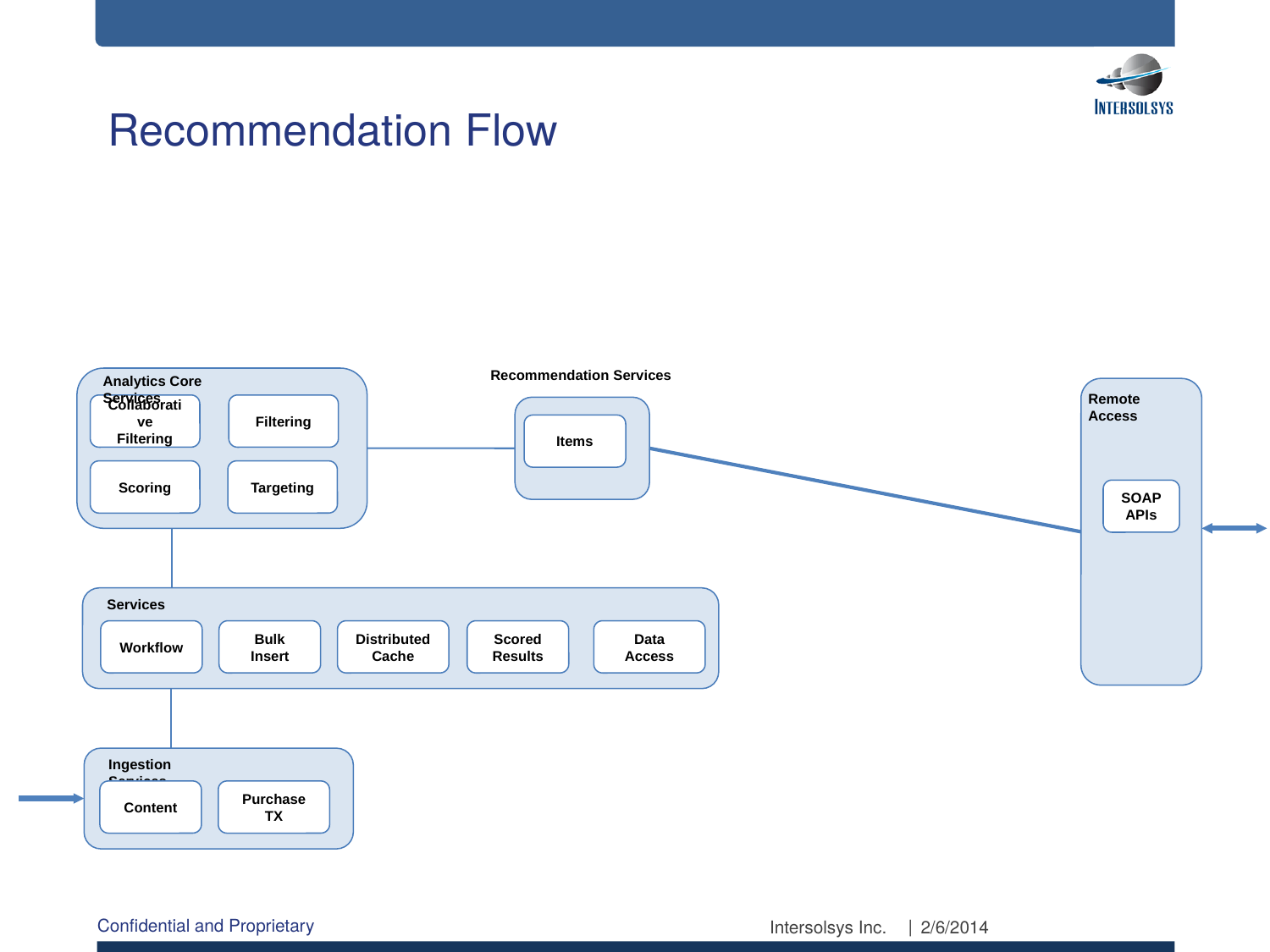

# Recommendation Flow
Recommendation Services
Analytics Core Services

Remote Access
SOAP
APIs
Collaborative
Filtering
Filtering
Scoring
Targeting

Items

Services
Workflow
Bulk Insert
Distributed
Cache
Data Access
Scored Results

Ingestion Services
Content
Purchase TX
Intersolsys Inc.
2/6/2014